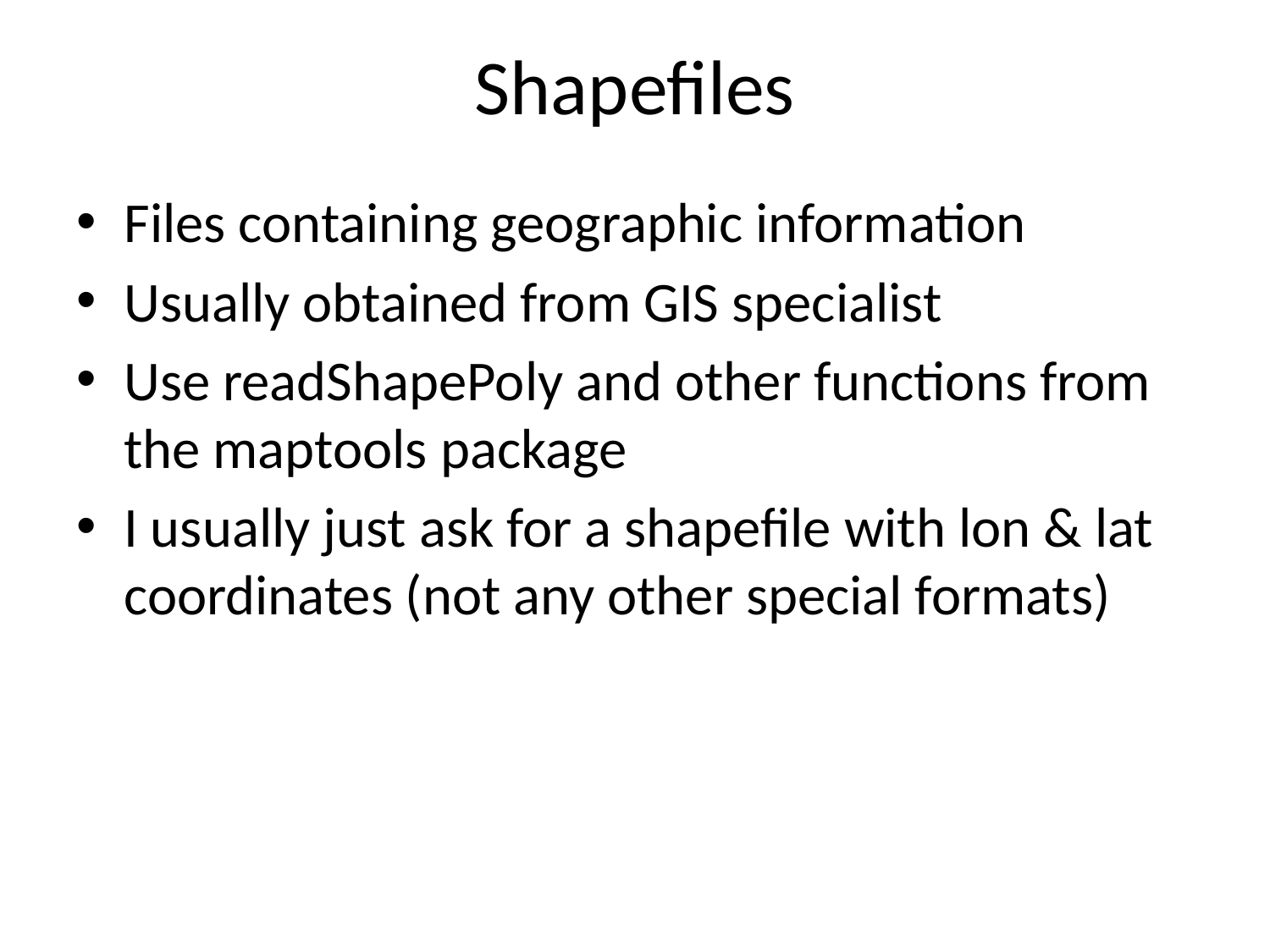

# Shapefiles
Files containing geographic information
Usually obtained from GIS specialist
Use readShapePoly and other functions from the maptools package
I usually just ask for a shapefile with lon & lat coordinates (not any other special formats)